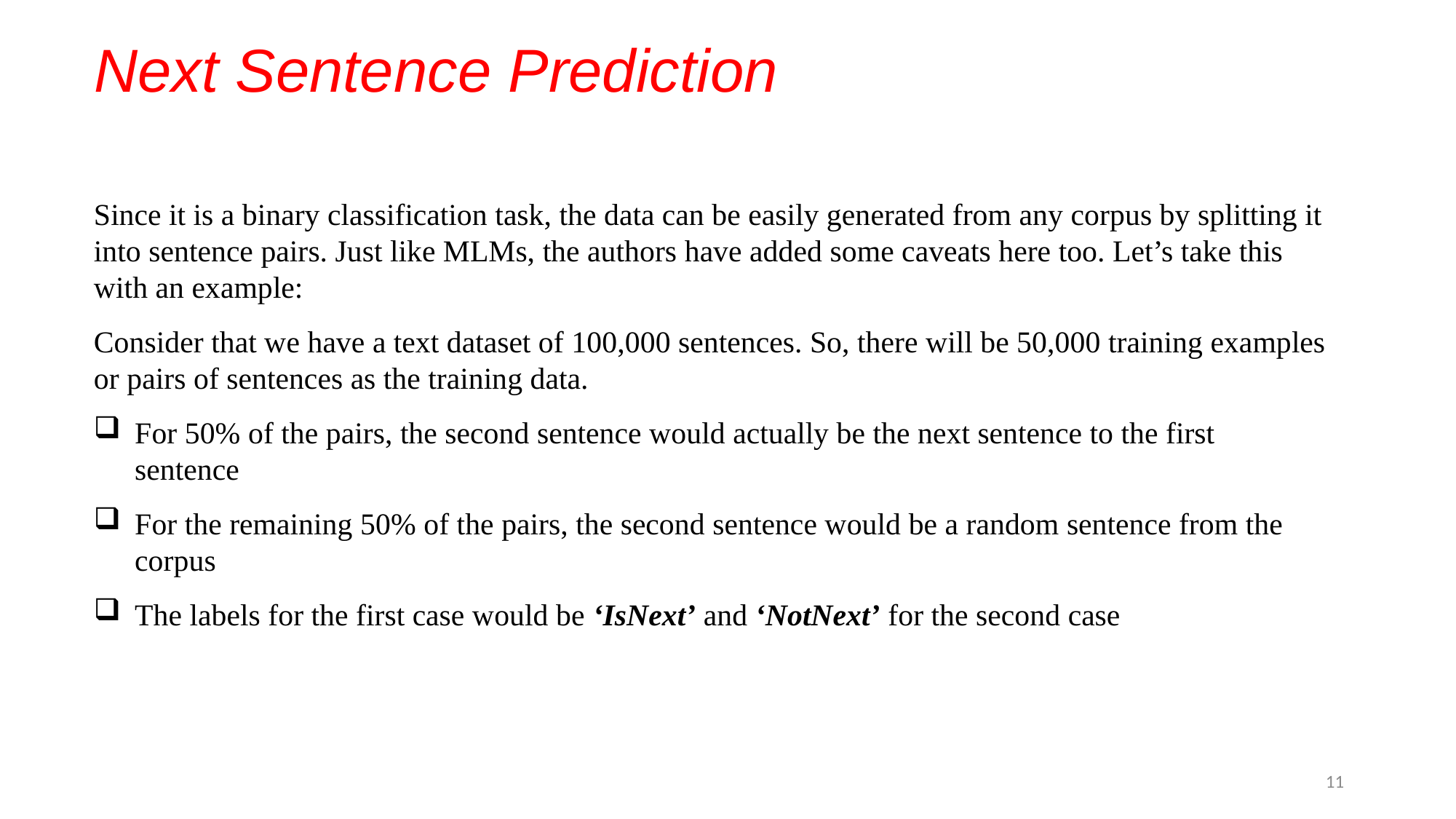

# Next Sentence Prediction
Since it is a binary classification task, the data can be easily generated from any corpus by splitting it into sentence pairs. Just like MLMs, the authors have added some caveats here too. Let’s take this with an example:
Consider that we have a text dataset of 100,000 sentences. So, there will be 50,000 training examples or pairs of sentences as the training data.
For 50% of the pairs, the second sentence would actually be the next sentence to the first sentence
For the remaining 50% of the pairs, the second sentence would be a random sentence from the corpus
The labels for the first case would be ‘IsNext’ and ‘NotNext’ for the second case
11